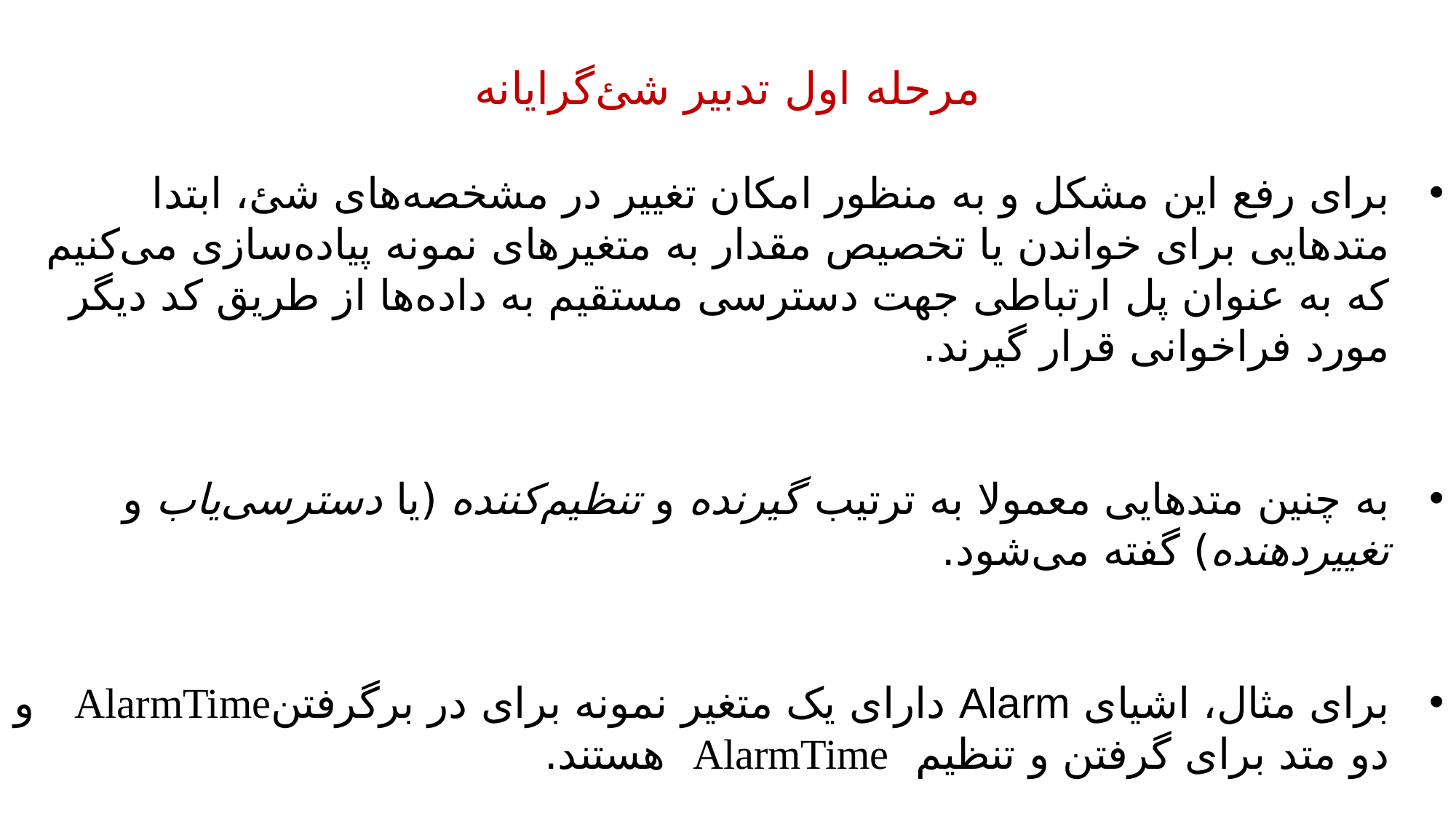

مرحله اول تدبیر شئ‌گرایانه

برای رفع این مشکل و به منظور امکان تغییر در مشخصه‌های شئ، ابتدا متدهایی برای خواندن یا تخصیص مقدار به متغیرهای نمونه‌ پیاده‌سازی می‌کنیم که به عنوان پل ارتباطی جهت دسترسی مستقیم به داده‌ها از طریق کد دیگر مورد فراخوانی قرار گیرند.

به چنین متدهایی معمولا به ترتیب گیرنده‌ و تنظیم‌کننده‌ (یا دسترسی‌یاب و تغییردهنده) گفته می‌شود.

برای مثال، اشیای Alarm دارای یک متغیر نمونه برای در برگرفتنAlarmTime   و دو متد برای گرفتن و تنظیم  AlarmTime  هستند.